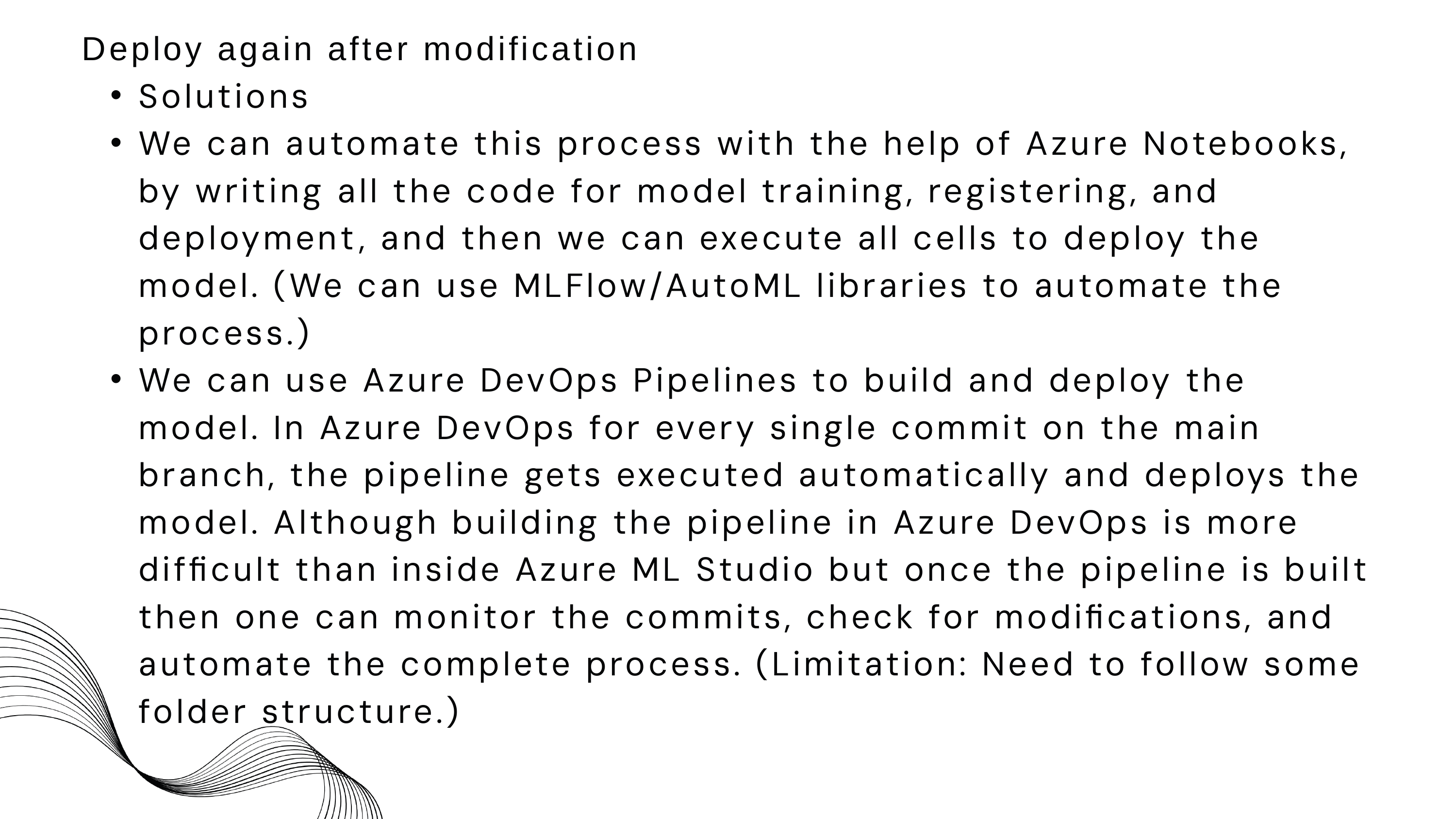

Deploy again after modification
Solutions
We can automate this process with the help of Azure Notebooks, by writing all the code for model training, registering, and deployment, and then we can execute all cells to deploy the model. (We can use MLFlow/AutoML libraries to automate the process.)
We can use Azure DevOps Pipelines to build and deploy the model. In Azure DevOps for every single commit on the main branch, the pipeline gets executed automatically and deploys the model. Although building the pipeline in Azure DevOps is more difficult than inside Azure ML Studio but once the pipeline is built then one can monitor the commits, check for modifications, and automate the complete process. (Limitation: Need to follow some folder structure.)